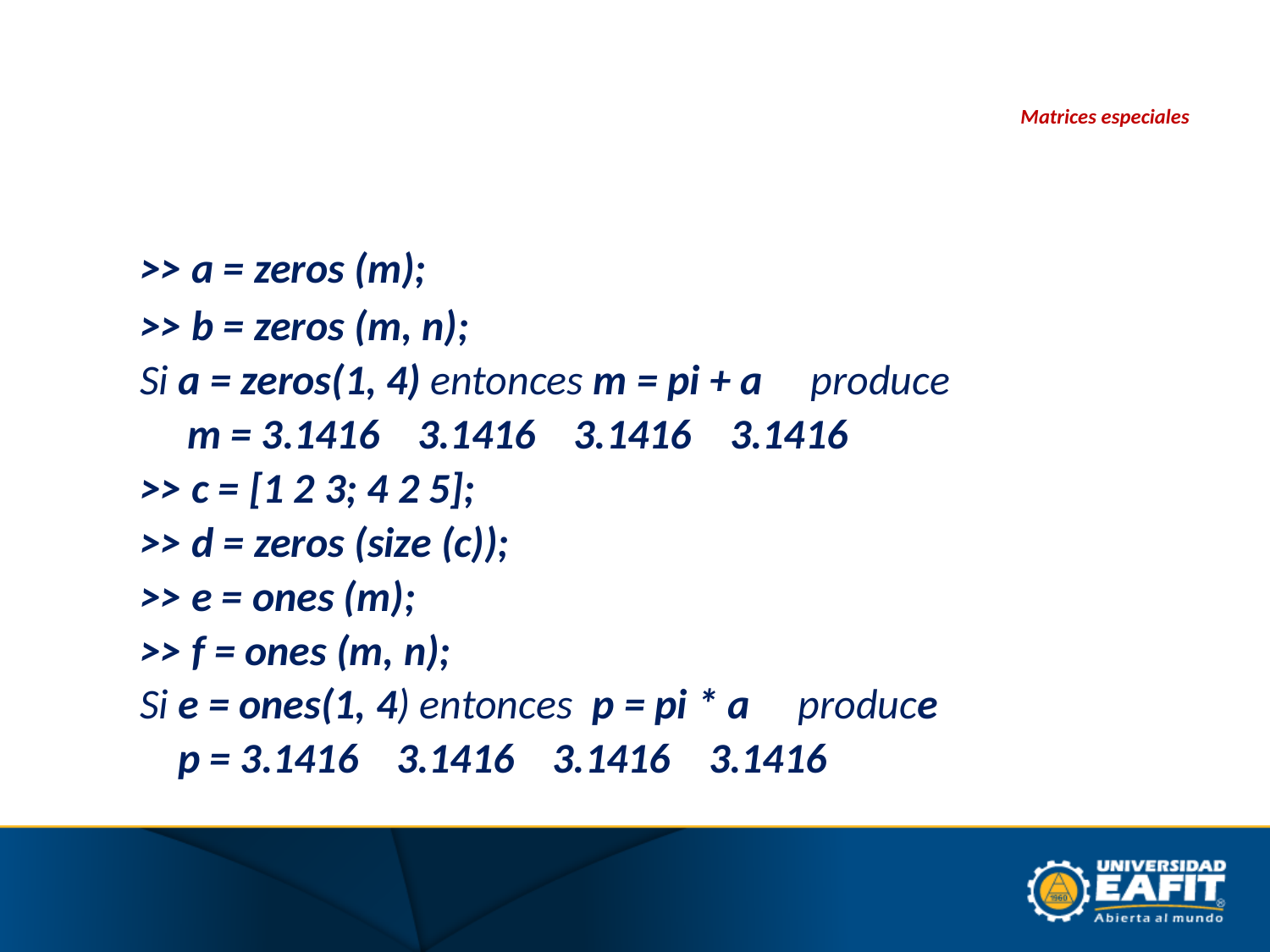

# Matrices especiales
	>> a = zeros (m);
	>> b = zeros (m, n);
	Si a = zeros(1, 4) entonces m = pi + a     produce
	     m = 3.1416    3.1416    3.1416    3.1416
	>> c = [1 2 3; 4 2 5];
	>> d = zeros (size (c));
	>> e = ones (m);
	>> f = ones (m, n);
	Si e = ones(1, 4) entonces  p = pi * a     produce
	    p = 3.1416    3.1416    3.1416    3.1416